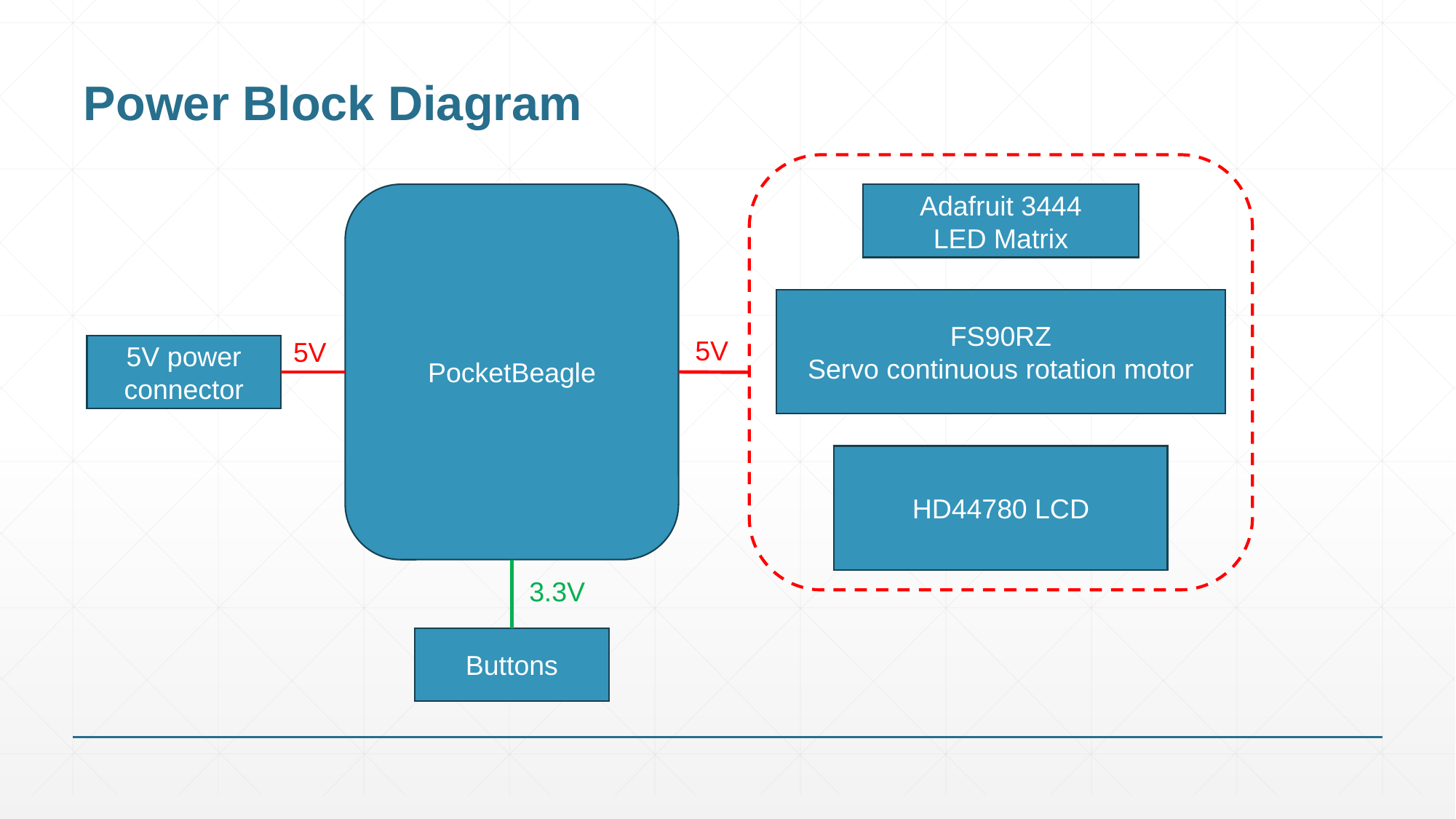

# Power Block Diagram

PocketBeagle
Adafruit 3444
LED Matrix
FS90RZ
Servo continuous rotation motor
5V
5V
5V power connector
HD44780 LCD
3.3V
Buttons